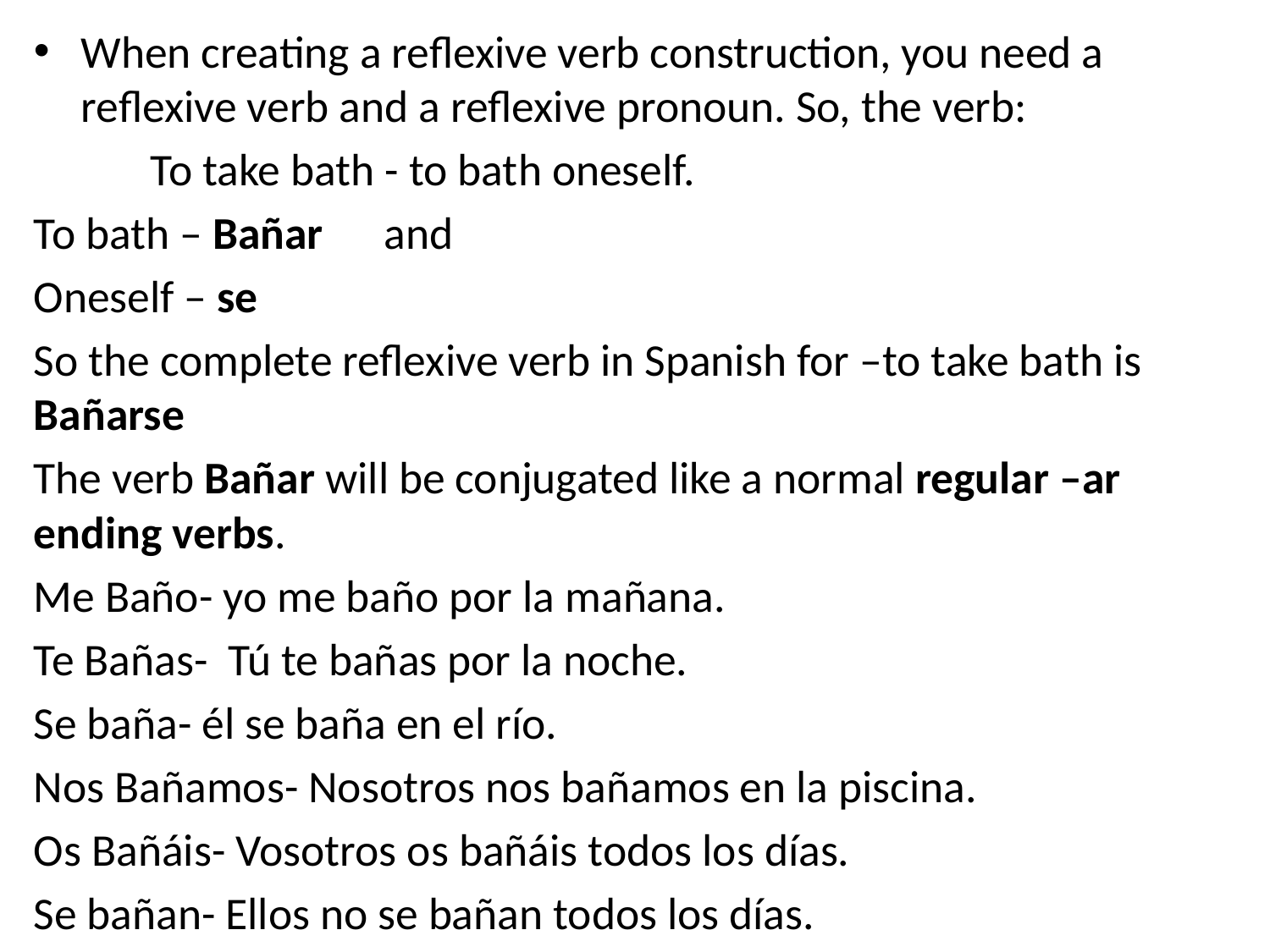

When creating a reflexive verb construction, you need a reflexive verb and a reflexive pronoun. So, the verb:
	To take bath - to bath oneself.
To bath – Bañar 	and
Oneself – se
So the complete reflexive verb in Spanish for –to take bath is Bañarse
The verb Bañar will be conjugated like a normal regular –ar ending verbs.
Me Baño- yo me baño por la mañana.
Te Bañas-  Tú te bañas por la noche.
Se baña- él se baña en el río.
Nos Bañamos- Nosotros nos bañamos en la piscina.
Os Bañáis- Vosotros os bañáis todos los días.
Se bañan- Ellos no se bañan todos los días.